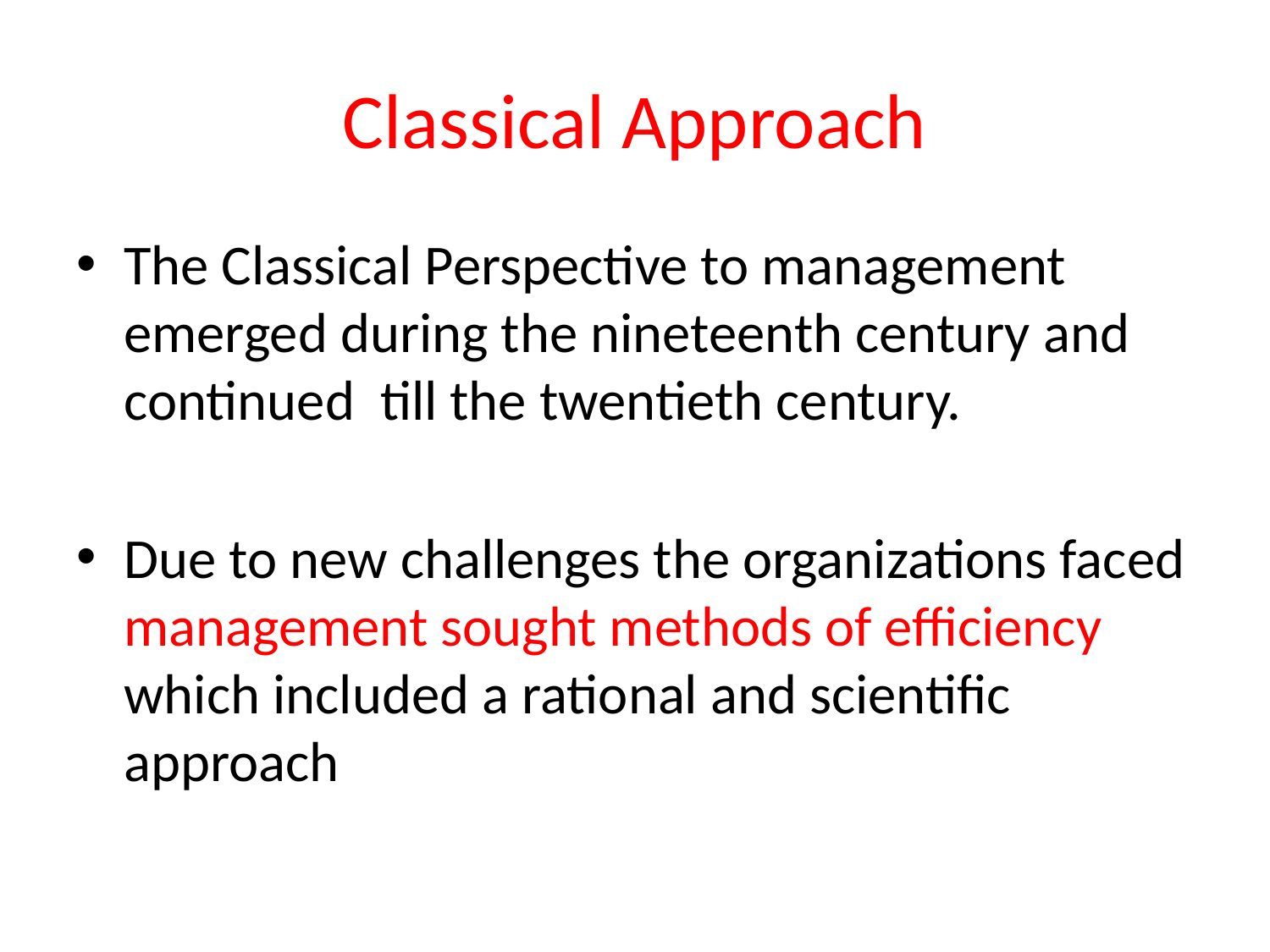

# Classical Approach
The Classical Perspective to management emerged during the nineteenth century and continued  till the twentieth century.

Due to new challenges the organizations faced management sought methods of efficiency which included a rational and scientific approach